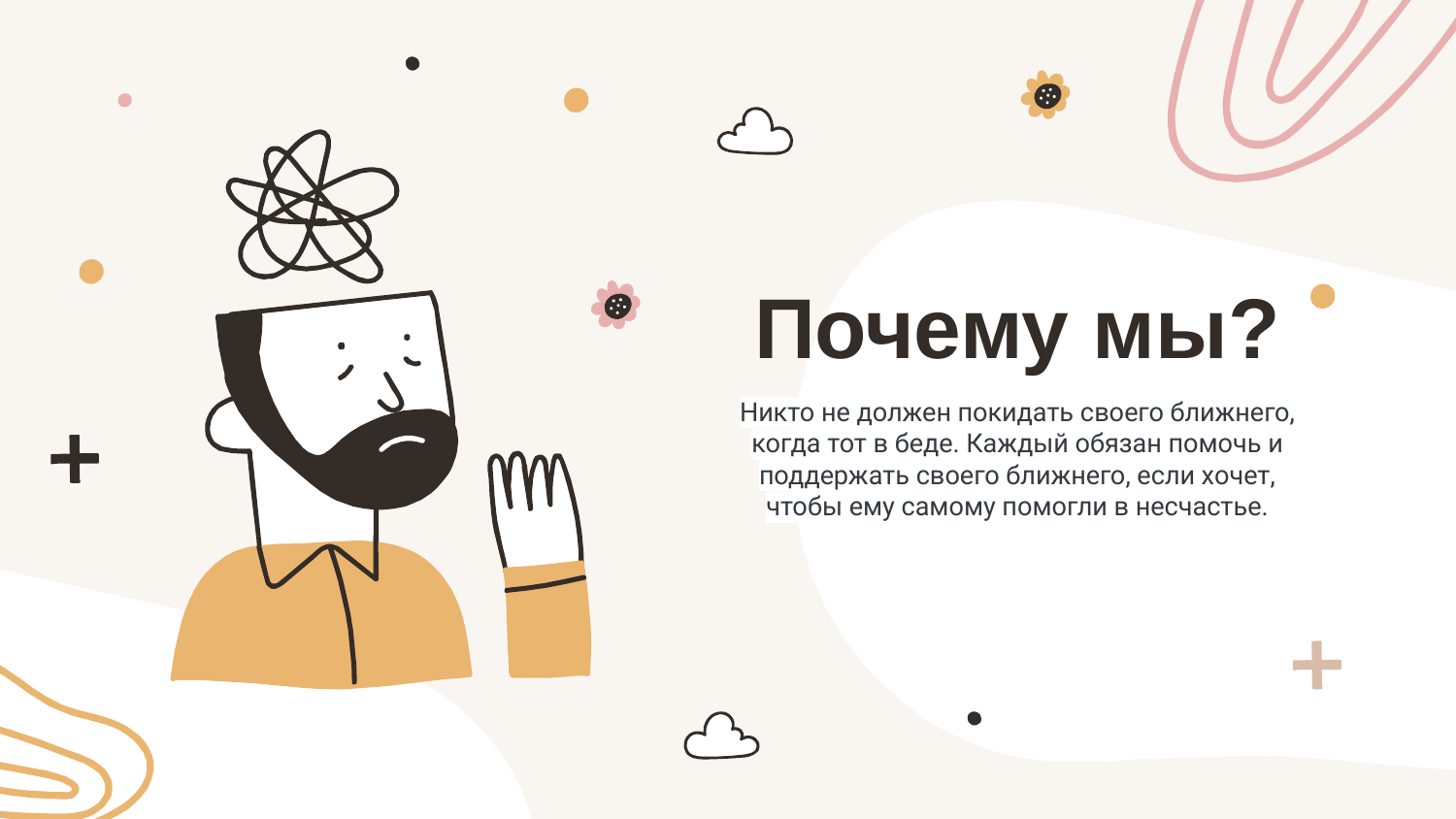

# Почему мы?
Никто не должен покидать своего ближнего, когда тот в беде. Каждый обязан помочь и поддержать своего ближнего, если хочет, чтобы ему самому помогли в несчастье.